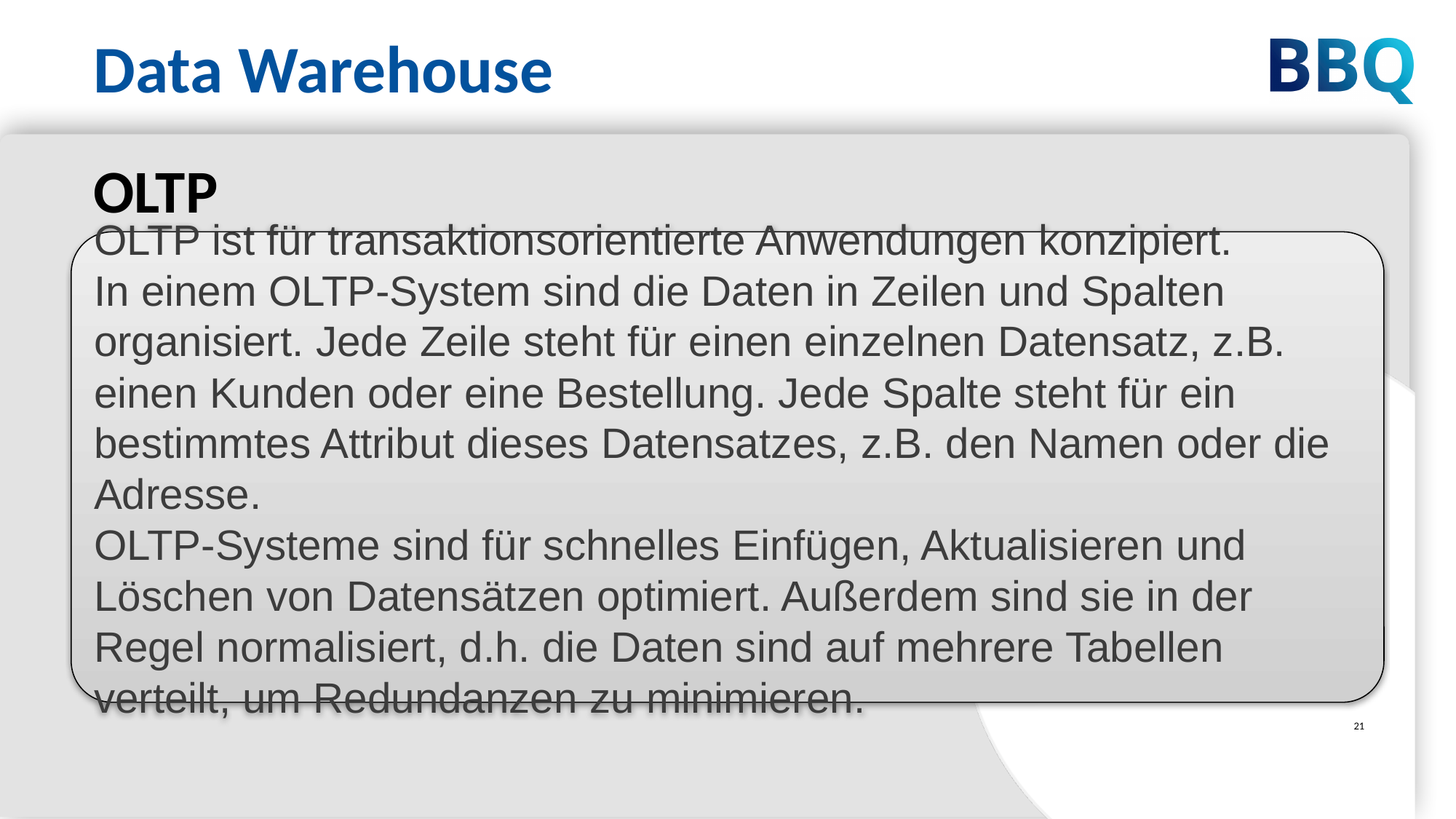

Data Warehouse
OLTP
OLTP ist für transaktionsorientierte Anwendungen konzipiert.
In einem OLTP-System sind die Daten in Zeilen und Spalten organisiert. Jede Zeile steht für einen einzelnen Datensatz, z.B. einen Kunden oder eine Bestellung. Jede Spalte steht für ein bestimmtes Attribut dieses Datensatzes, z.B. den Namen oder die Adresse.
OLTP-Systeme sind für schnelles Einfügen, Aktualisieren und Löschen von Datensätzen optimiert. Außerdem sind sie in der Regel normalisiert, d.h. die Daten sind auf mehrere Tabellen verteilt, um Redundanzen zu minimieren.
21